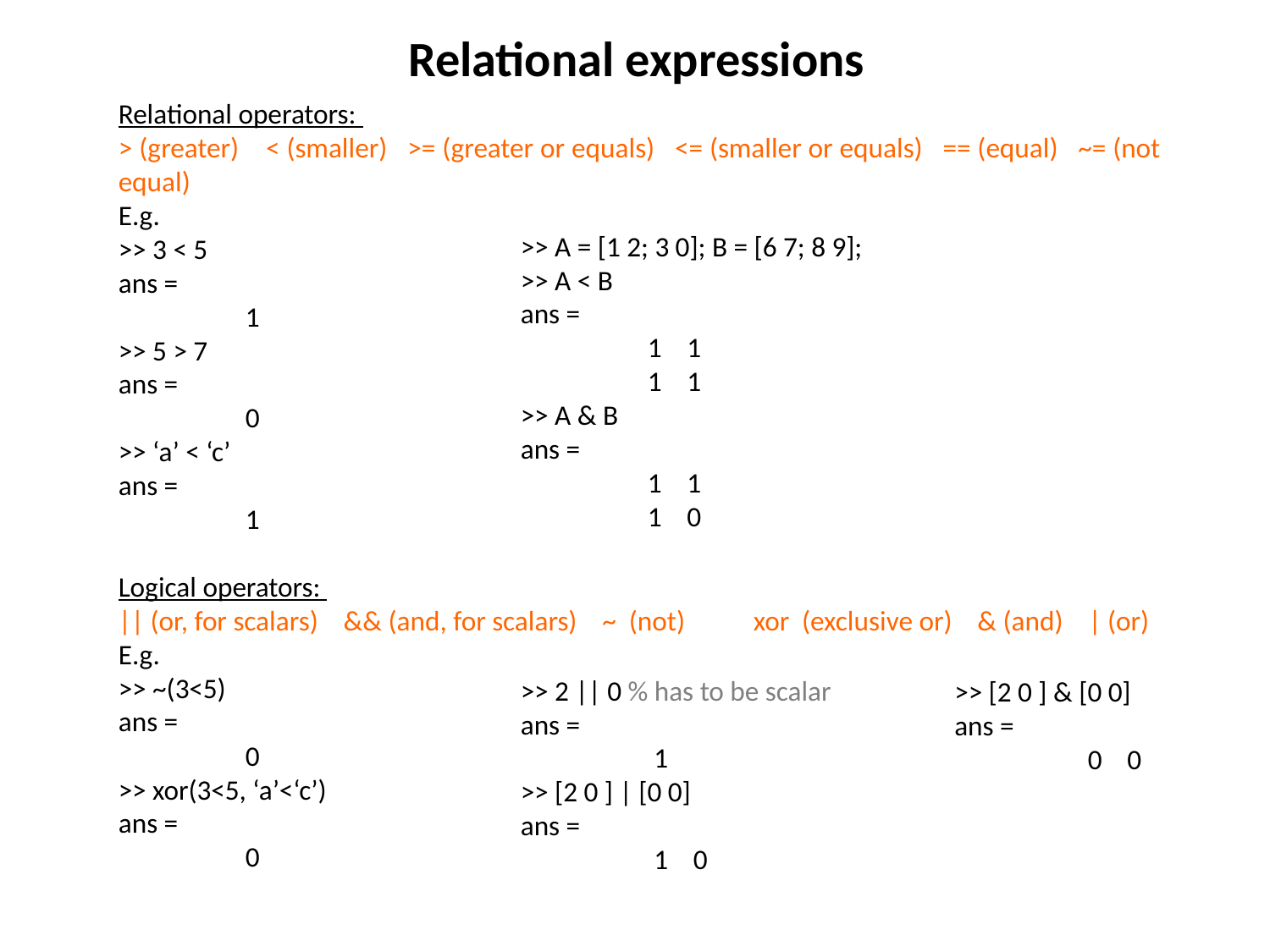

Relational expressions
Relational operators:
> (greater)    < (smaller)   >= (greater or equals)   <= (smaller or equals)   == (equal)   ~= (not equal)
E.g.
>> 3 < 5
ans =
	1
>> 5 > 7
ans =
	0
>> ‘a’ < ‘c’
ans =
	1

Logical operators:
|| (or, for scalars)    && (and, for scalars)    ~  (not)	xor  (exclusive or)    & (and)    | (or)
E.g.
>> ~(3<5)
ans =
	0
>> xor(3<5, ‘a’<‘c’)
ans =
	0
>> A = [1 2; 3 0]; B = [6 7; 8 9];
>> A < B
ans =
	1    1
	1    1
>> A & B
ans =
	1    1
	1    0

>> 2 || 0 % has to be scalar
ans =
	 1
>> [2 0 ] | [0 0]
ans =
	 1    0

>> [2 0 ] & [0 0]
ans =
	 0    0